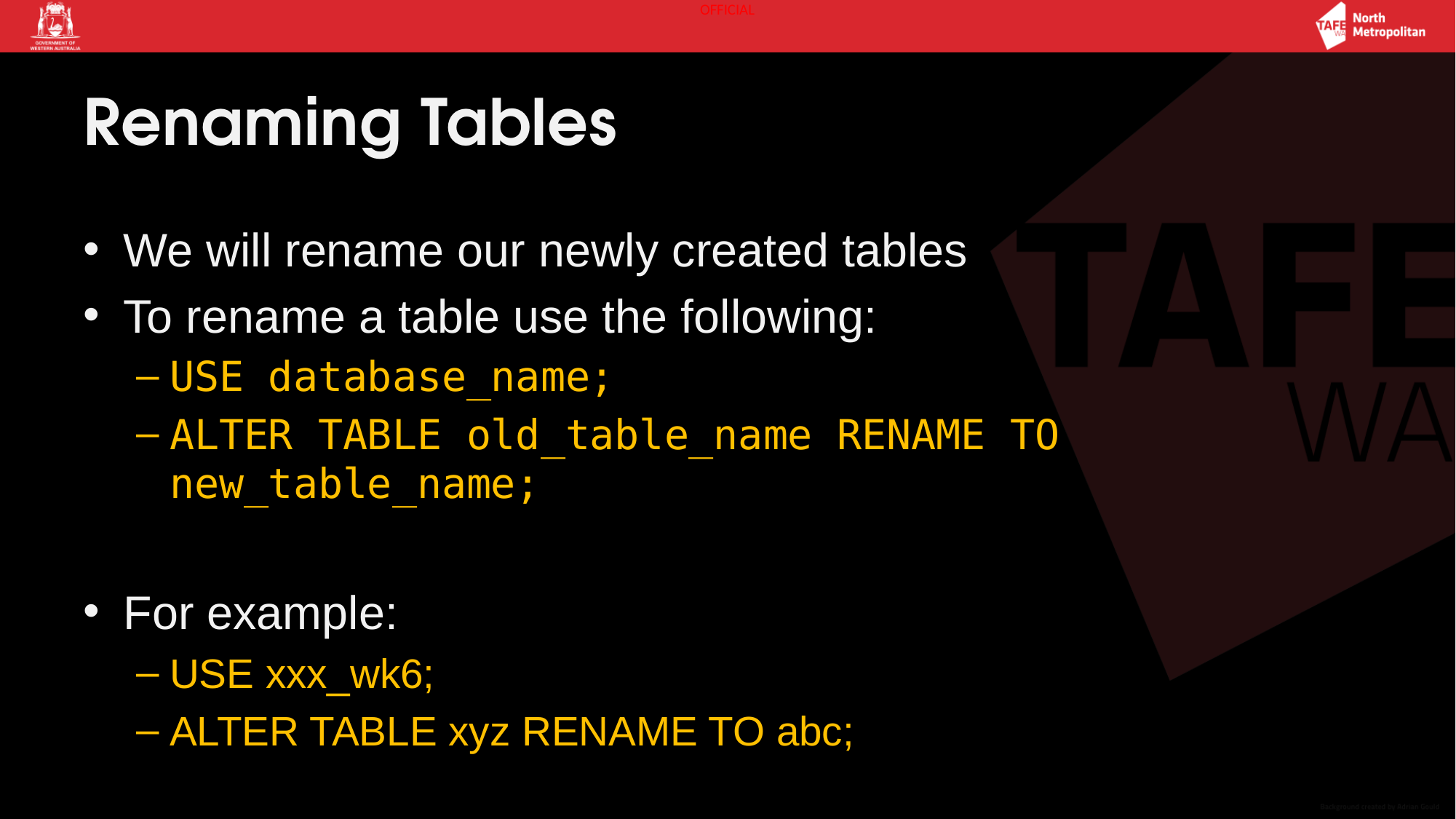

# Renaming Tables
We will rename our newly created tables
To rename a table use the following:
USE database_name;
ALTER TABLE old_table_name RENAME TO new_table_name;

For example:
USE xxx_wk6;
ALTER TABLE xyz RENAME TO abc;